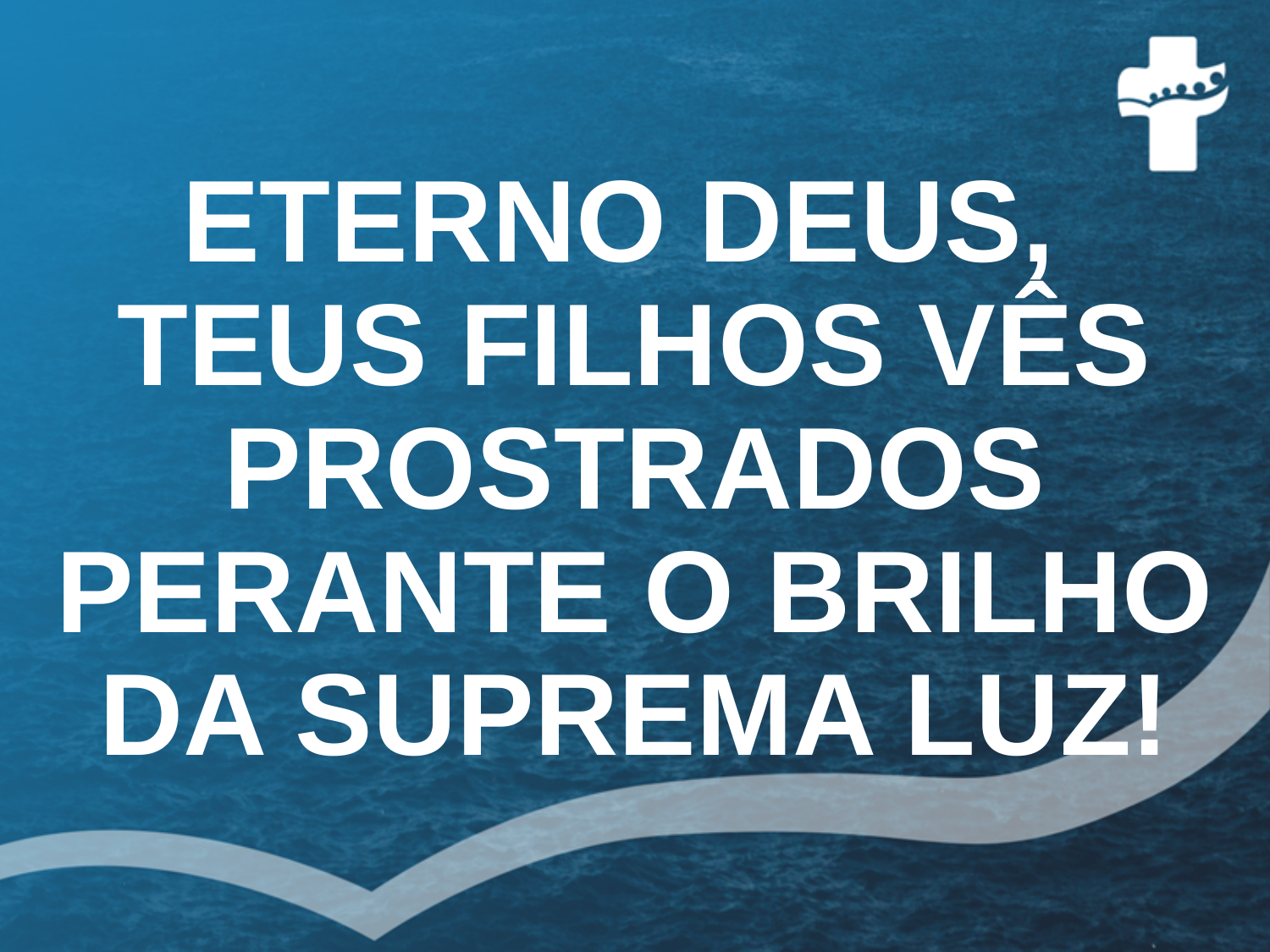

# ETERNO DEUS, TEUS FILHOS VÊS PROSTRADOS PERANTE O BRILHO DA SUPREMA LUZ!